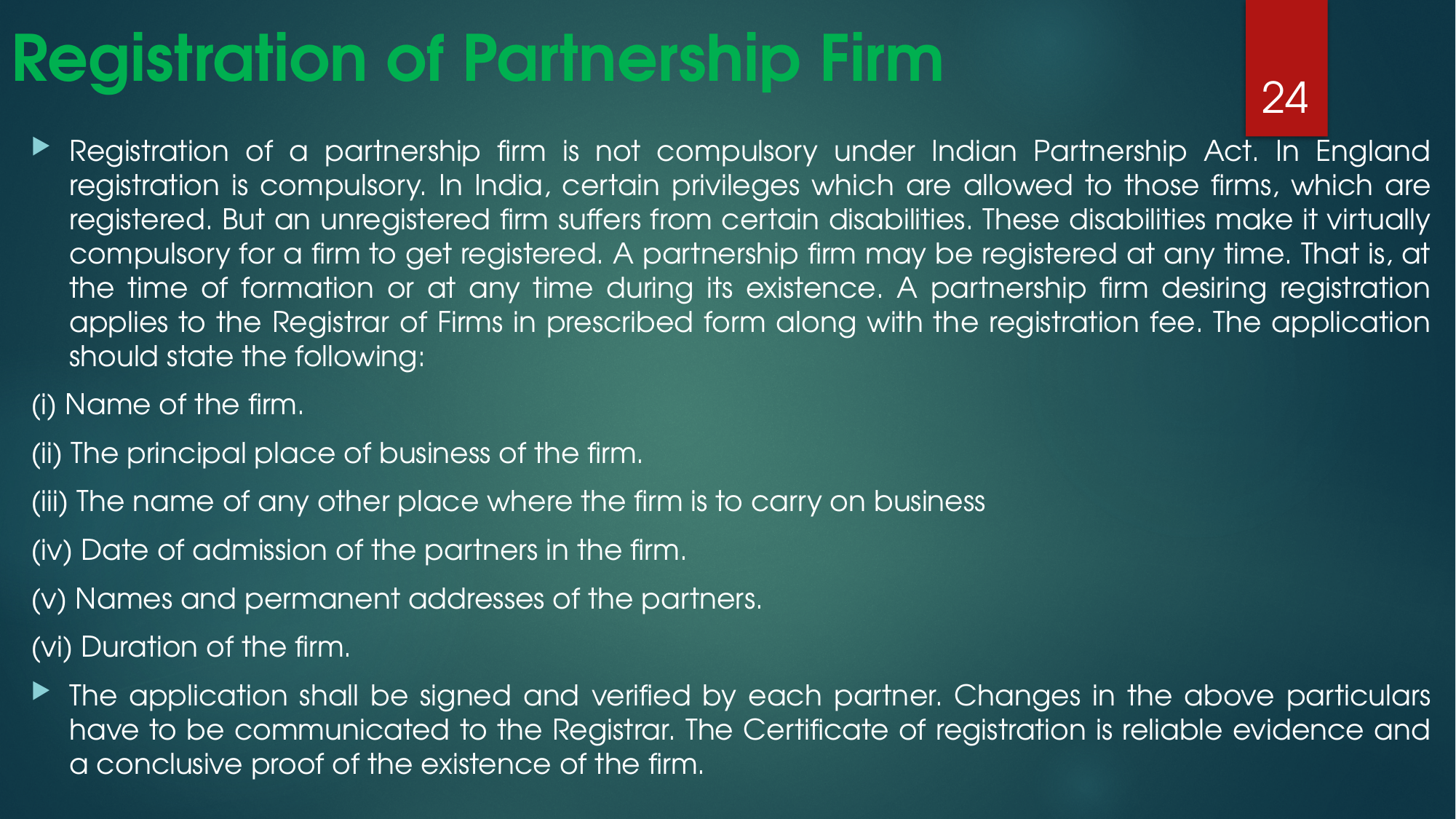

# Registration of Partnership Firm
24
Registration of a partnership firm is not compulsory under Indian Partnership Act. In England registration is compulsory. In India, certain privileges which are allowed to those firms, which are registered. But an unregistered firm suffers from certain disabilities. These disabilities make it virtually compulsory for a firm to get registered. A partnership firm may be registered at any time. That is, at the time of formation or at any time during its existence. A partnership firm desiring registration applies to the Registrar of Firms in prescribed form along with the registration fee. The application should state the following:
(i) Name of the firm.
(ii) The principal place of business of the firm.
(iii) The name of any other place where the firm is to carry on business
(iv) Date of admission of the partners in the firm.
(v) Names and permanent addresses of the partners.
(vi) Duration of the firm.
The application shall be signed and verified by each partner. Changes in the above particulars have to be communicated to the Registrar. The Certificate of registration is reliable evidence and a conclusive proof of the existence of the firm.